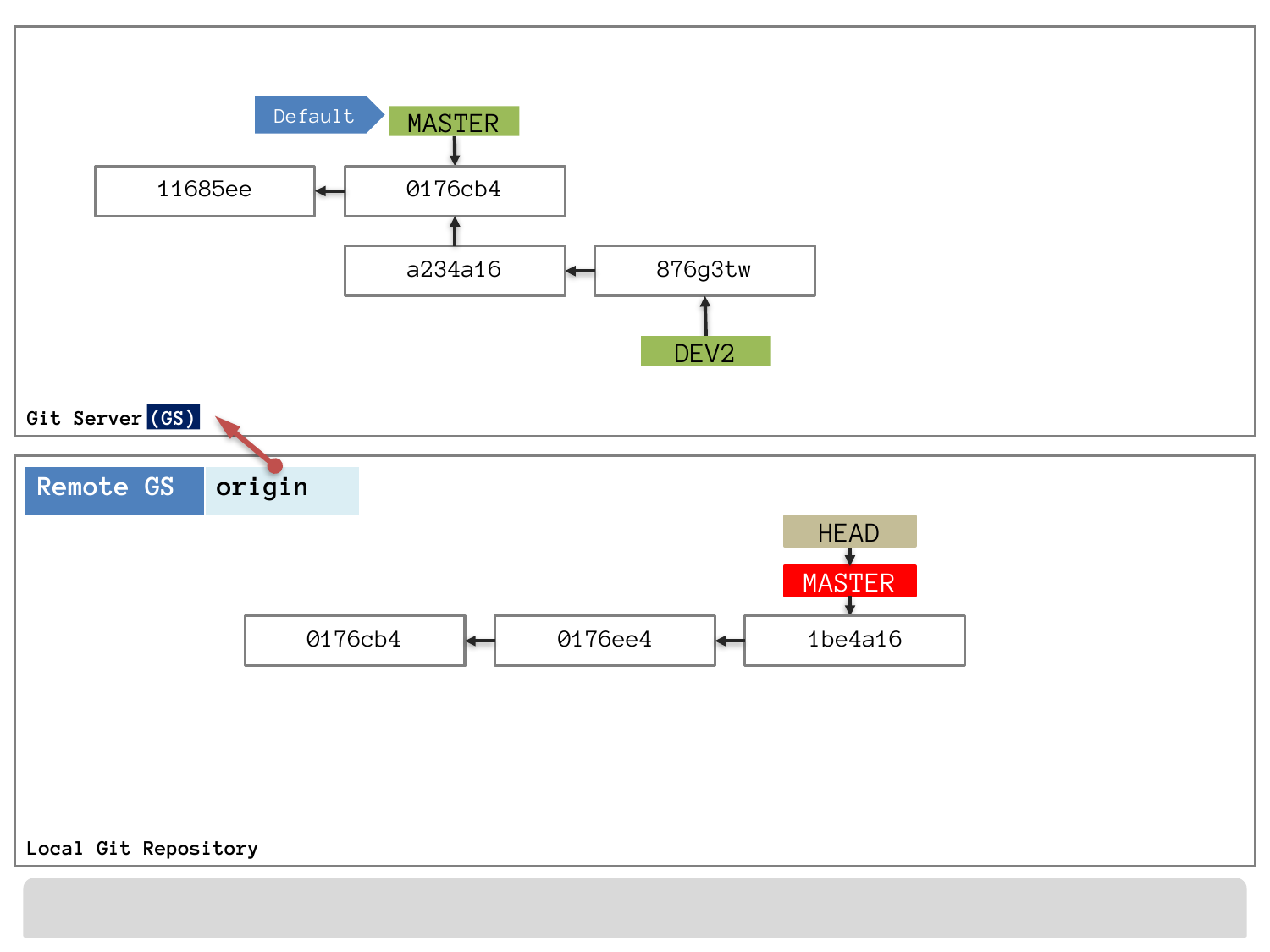

Default
MASTER

11685ee

0176cb4

a234a16

876g3tw
DEV2
(GS)
| Remote GS | origin |
| --- | --- |
HEAD
MASTER

0176cb4

0176ee4

1be4a16